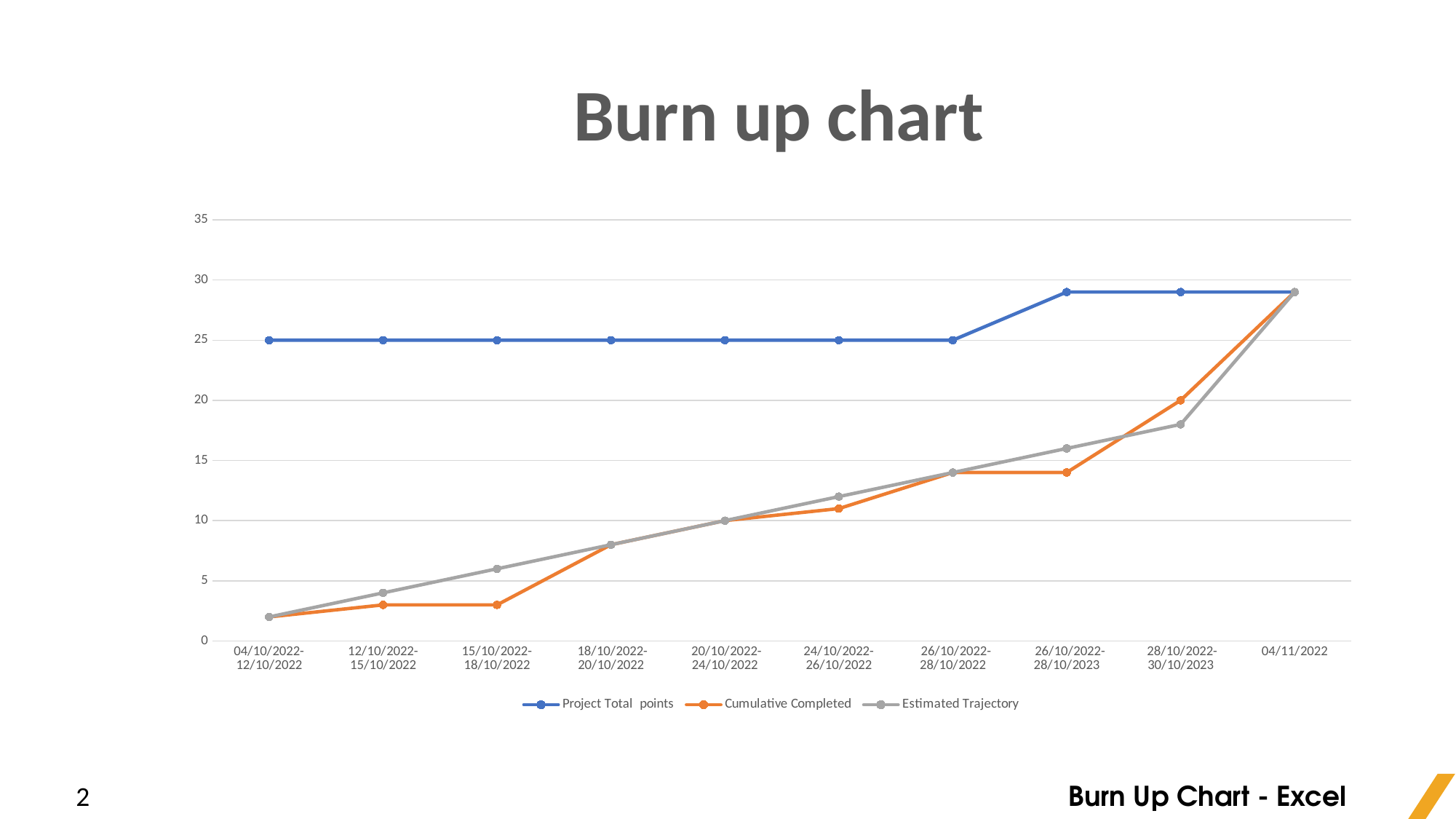

### Chart: Burn up chart

| Category | Project Total  points  | Cumulative Completed  | Estimated Trajectory  |
|---|---|---|---|
| 04/10/2022-12/10/2022 | 25.0 | 2.0 | 2.0 |
| 12/10/2022-15/10/2022 | 25.0 | 3.0 | 4.0 |
| 15/10/2022-18/10/2022 | 25.0 | 3.0 | 6.0 |
|  18/10/2022-20/10/2022 | 25.0 | 8.0 | 8.0 |
|  20/10/2022-24/10/2022 | 25.0 | 10.0 | 10.0 |
| 24/10/2022-26/10/2022 | 25.0 | 11.0 | 12.0 |
|   26/10/2022-28/10/2022 | 25.0 | 14.0 | 14.0 |
|   26/10/2022-28/10/2023 | 29.0 | 14.0 | 16.0 |
|  28/10/2022-30/10/2023 | 29.0 | 20.0 | 18.0 |
| 04/11/2022 | 29.0 | 29.0 | 29.0 |
Burn Up Chart - Excel

2